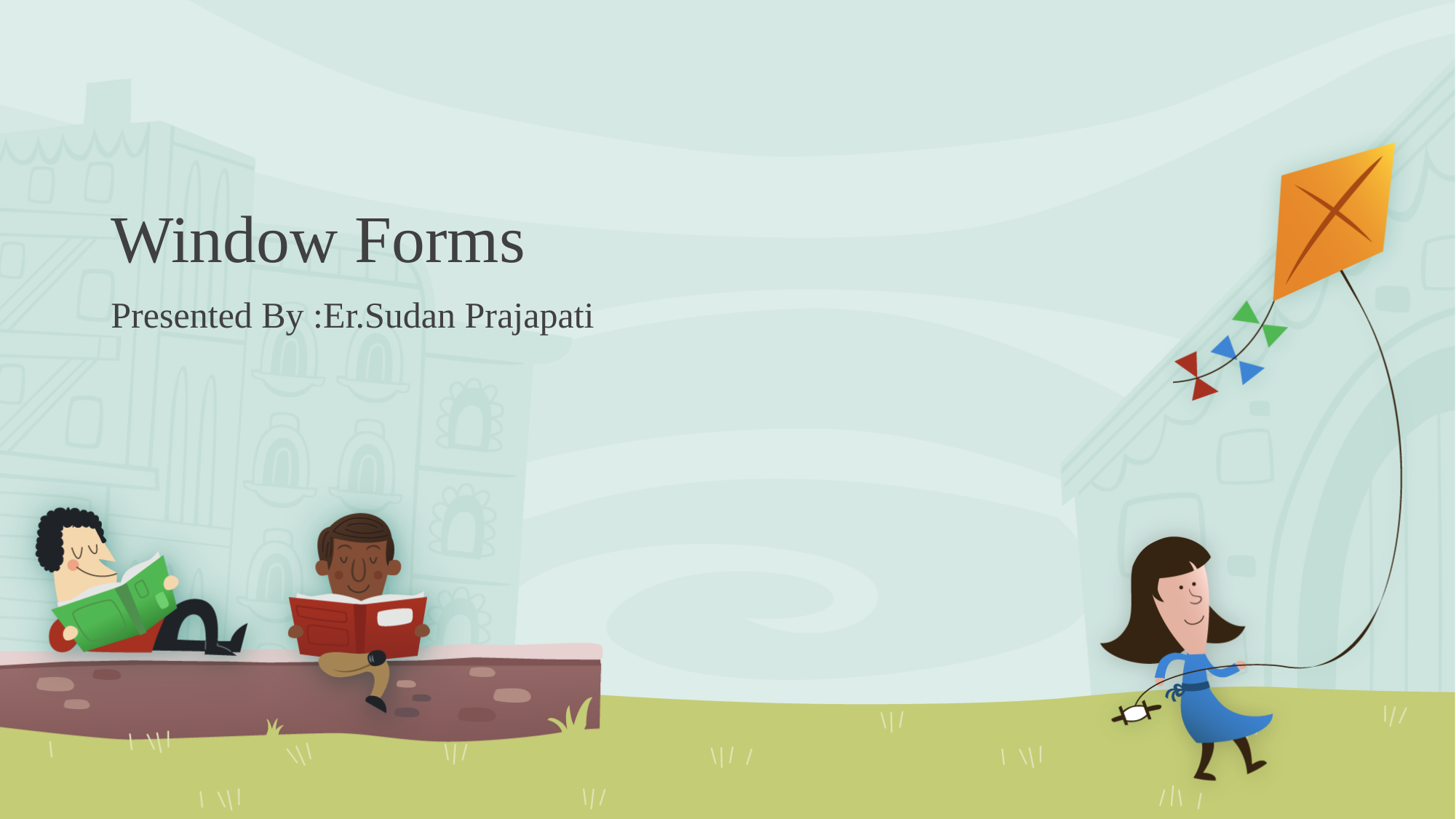

# Window Forms
Presented By :Er.Sudan Prajapati